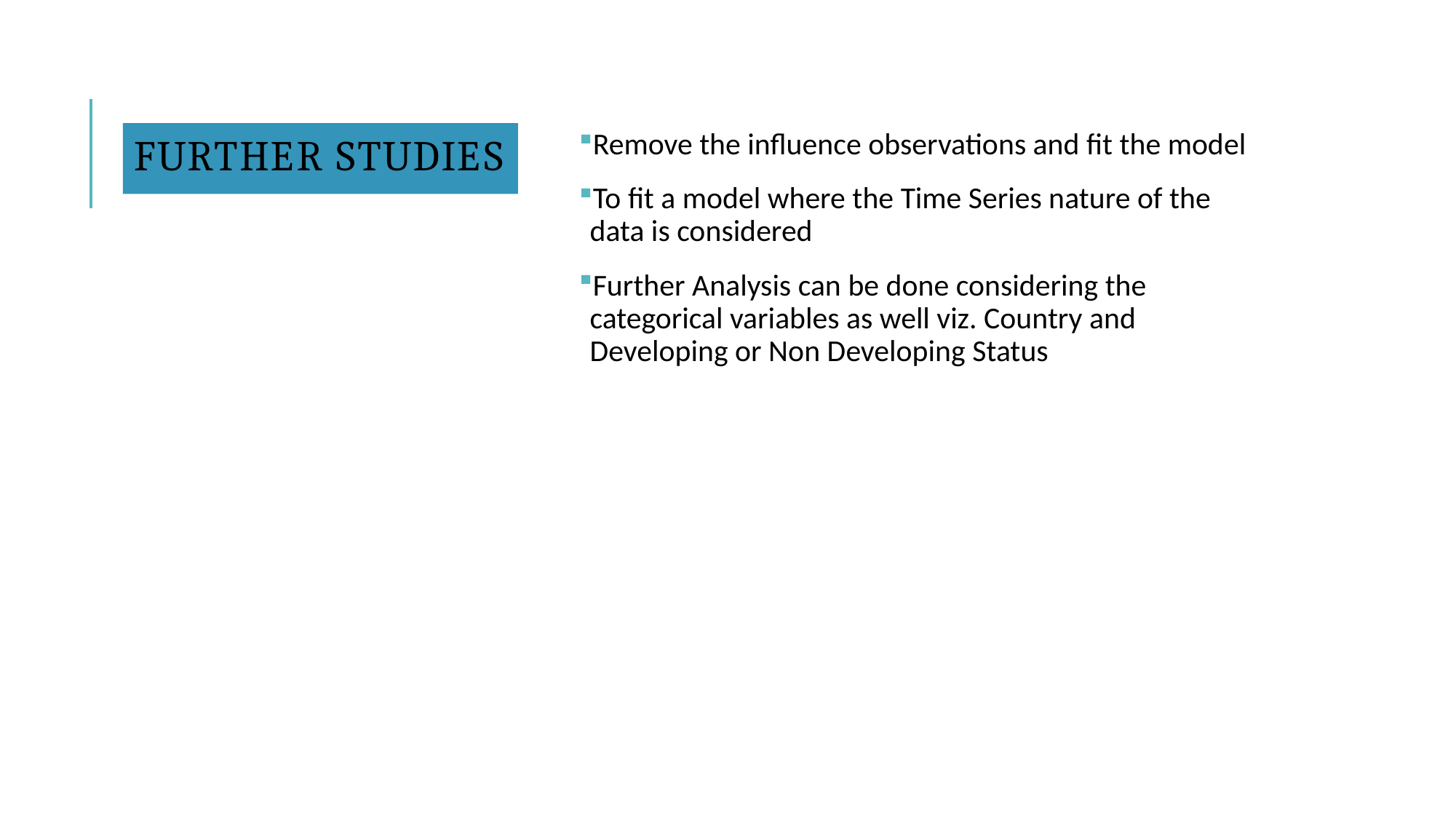

FURTHER STUDIES
Remove the influence observations and fit the model
To fit a model where the Time Series nature of the data is considered
Further Analysis can be done considering the categorical variables as well viz. Country and Developing or Non Developing Status